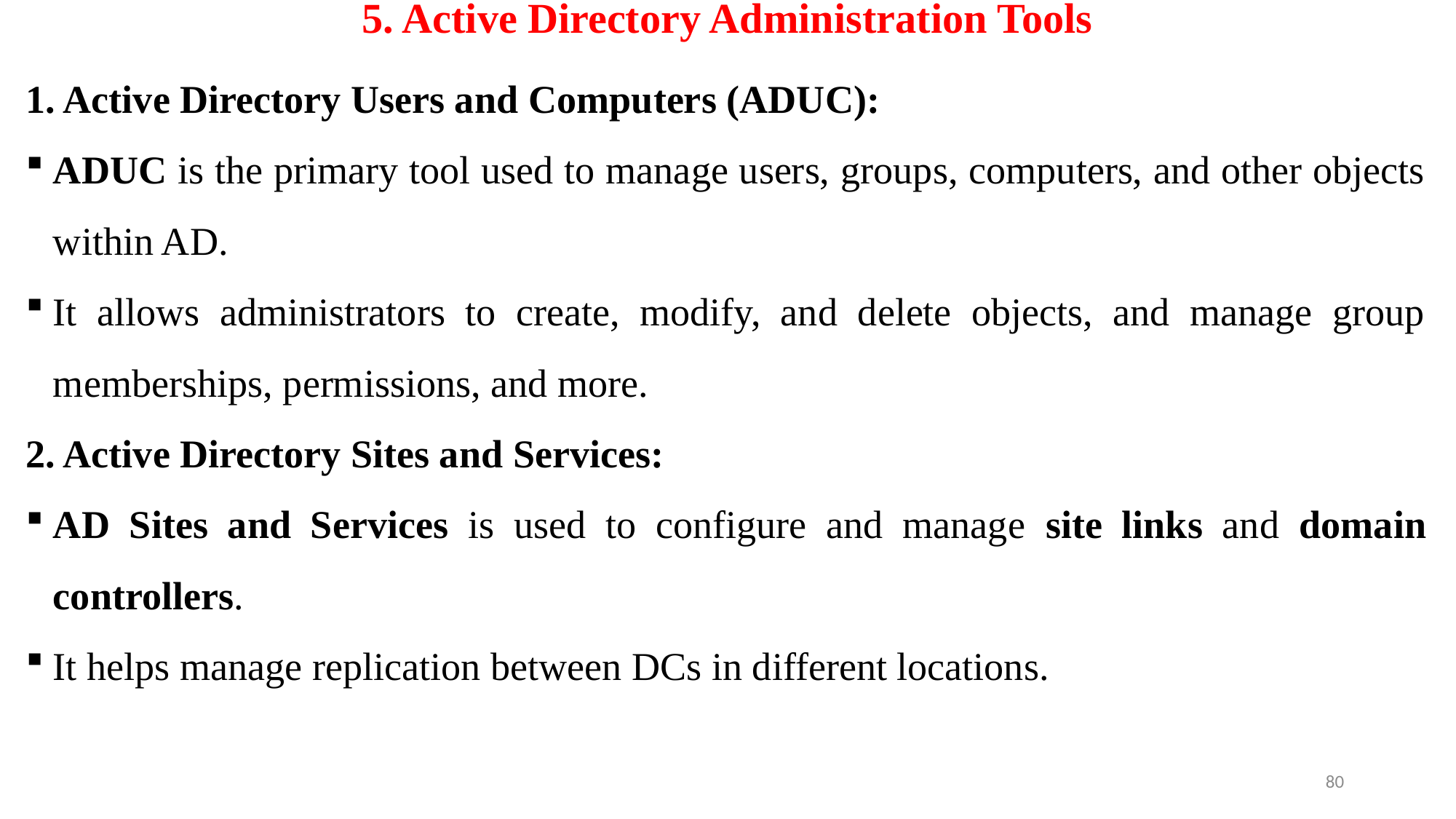

# 5. Active Directory Administration Tools
1. Active Directory Users and Computers (ADUC):
ADUC is the primary tool used to manage users, groups, computers, and other objects within AD.
It allows administrators to create, modify, and delete objects, and manage group memberships, permissions, and more.
2. Active Directory Sites and Services:
AD Sites and Services is used to configure and manage site links and domain controllers.
It helps manage replication between DCs in different locations.

80